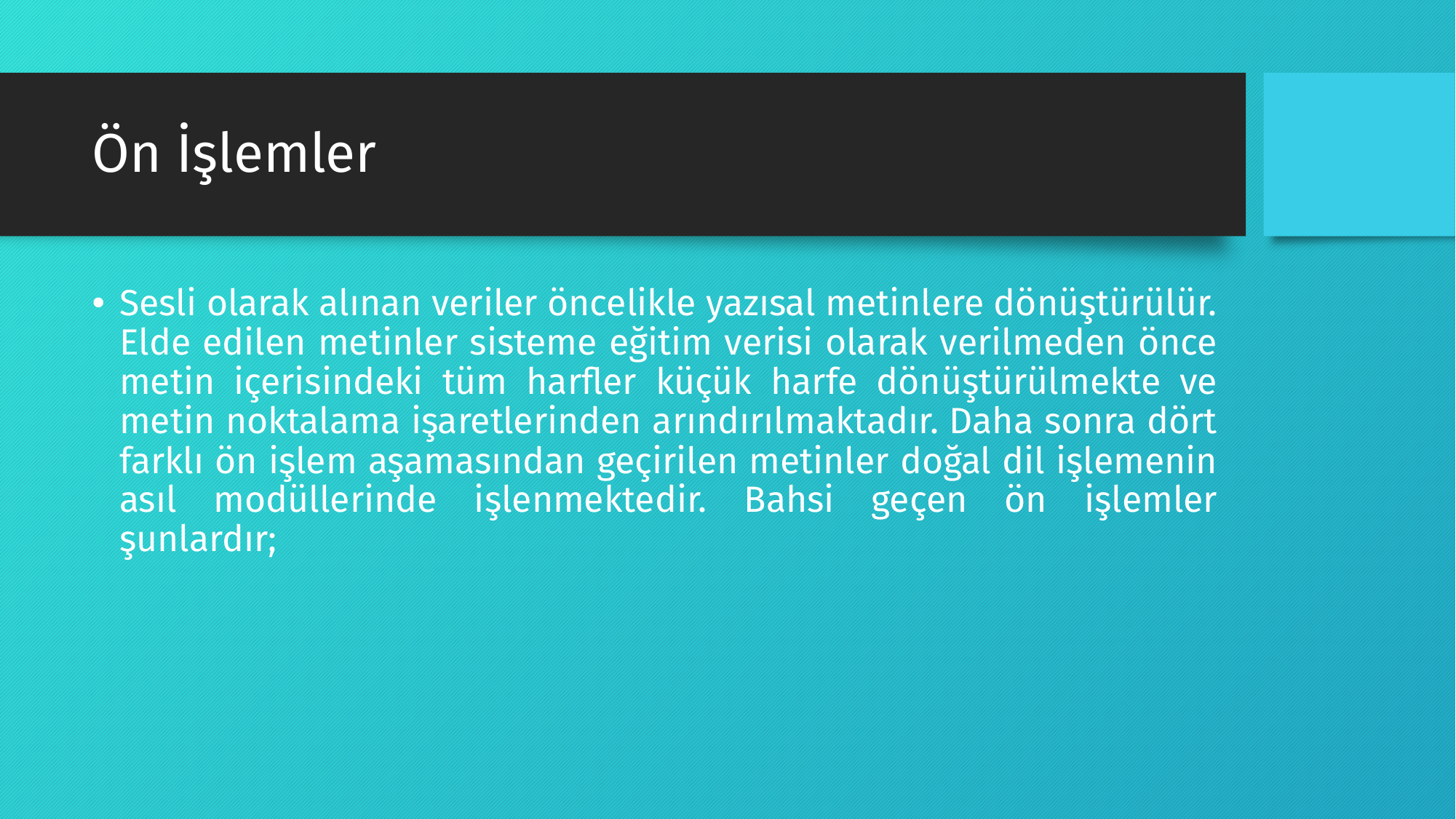

# Ön İşlemler
Sesli olarak alınan veriler öncelikle yazısal metinlere dönüştürülür. Elde edilen metinler sisteme eğitim verisi olarak verilmeden önce metin içerisindeki tüm harfler küçük harfe dönüştürülmekte ve metin noktalama işaretlerinden arındırılmaktadır. Daha sonra dört farklı ön işlem aşamasından geçirilen metinler doğal dil işlemenin asıl modüllerinde işlenmektedir. Bahsi geçen ön işlemler şunlardır;